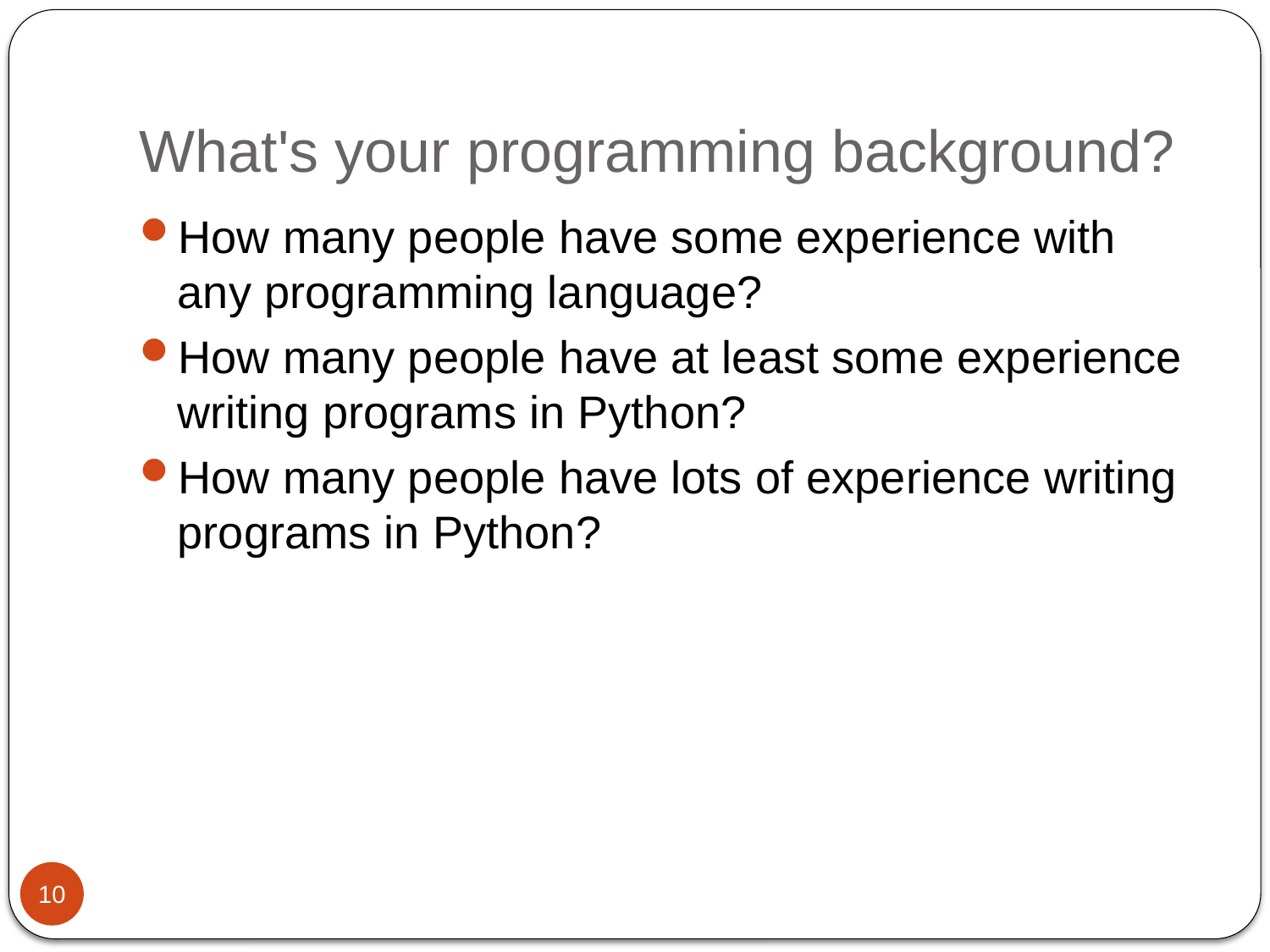

# What's your programming background?
How many people have some experience with any programming language?
How many people have at least some experience writing programs in Python?
How many people have lots of experience writing programs in Python?

10